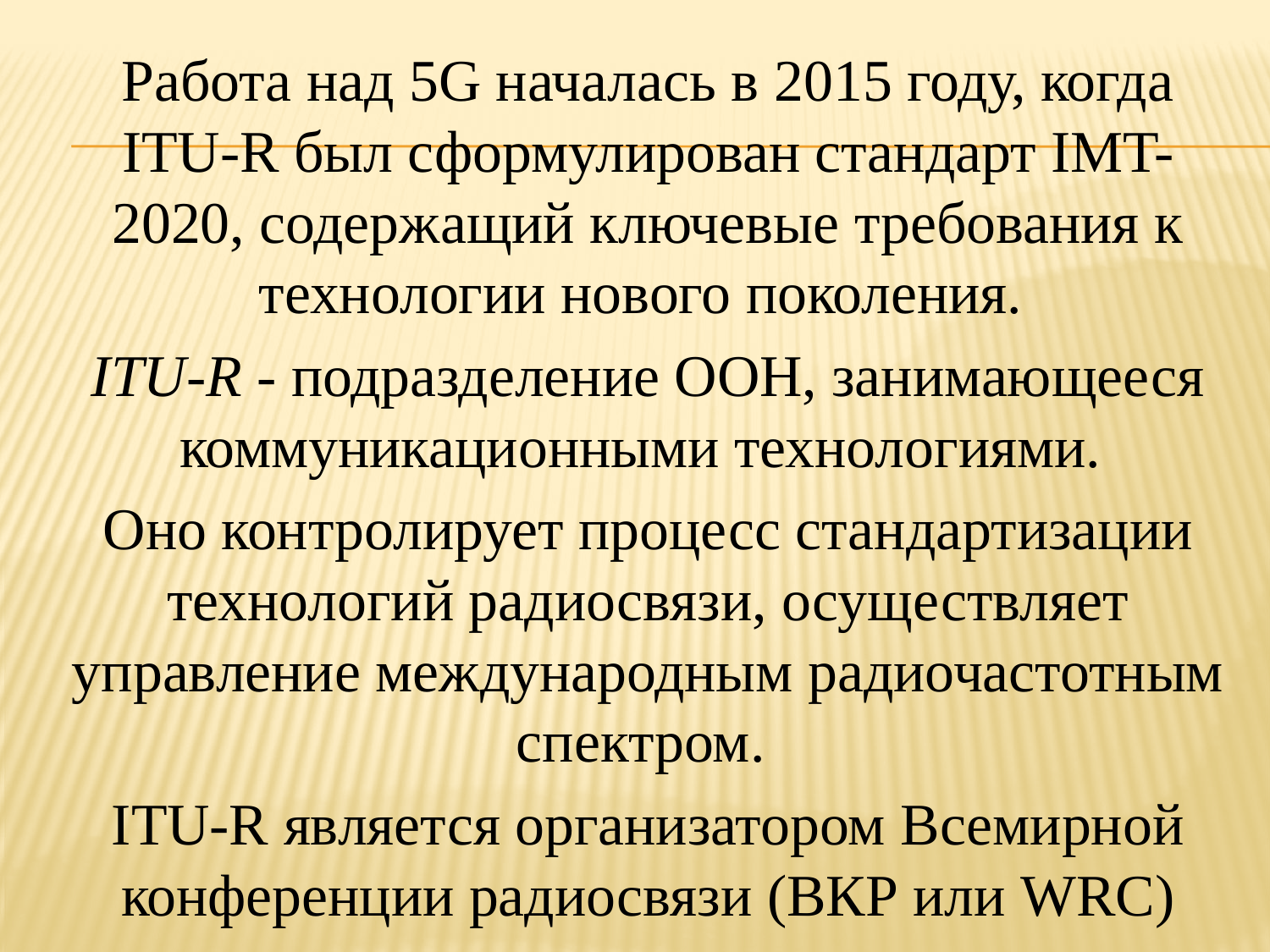

Работа над 5G началась в 2015 году, когда ITU-R был сформулирован стандарт IMT-2020, содержащий ключевые требования к технологии нового поколения.
ITU-R - подразделение ООН, занимающееся коммуникационными технологиями.
Оно контролирует процесс стандартизации технологий радиосвязи, осуществляет управление международным радиочастотным спектром.
ITU-R является организатором Всемирной конференции радиосвязи (ВКР или WRC)